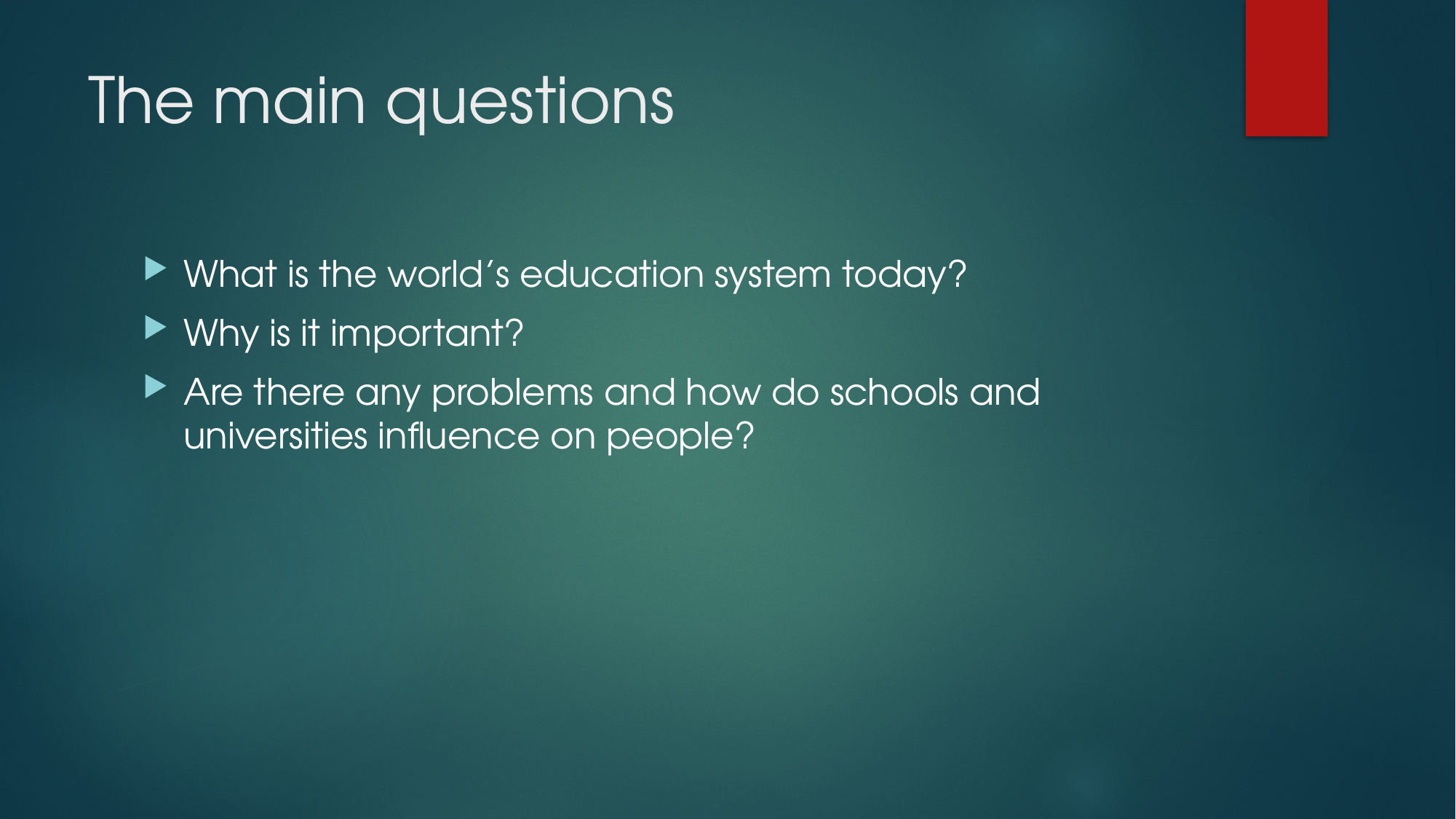

# The main questions
What is the world’s education system today?
Why is it important?
Are there any problems and how do schools and universities influence on people?